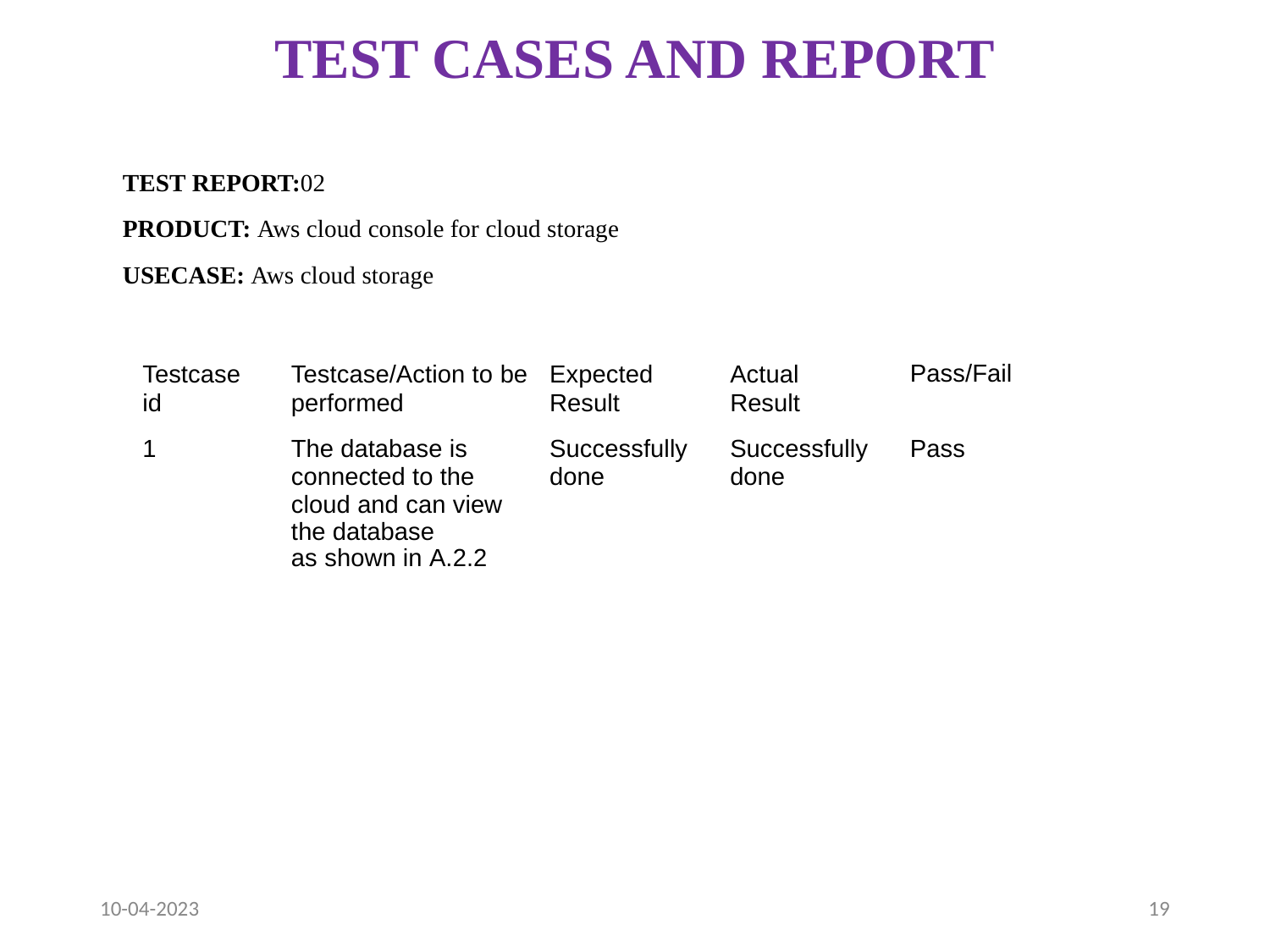

# TEST CASES AND REPORT
TEST REPORT:02
PRODUCT: Aws cloud console for cloud storage
USECASE: Aws cloud storage
| Testcase id | Testcase/Action to be performed | Expected Result | Actual Result | Pass/Fail |
| --- | --- | --- | --- | --- |
| 1 | The database is connected to the cloud and can view the database as shown in A.2.2 | Successfully done | Successfully done | Pass |
10-04-2023
19